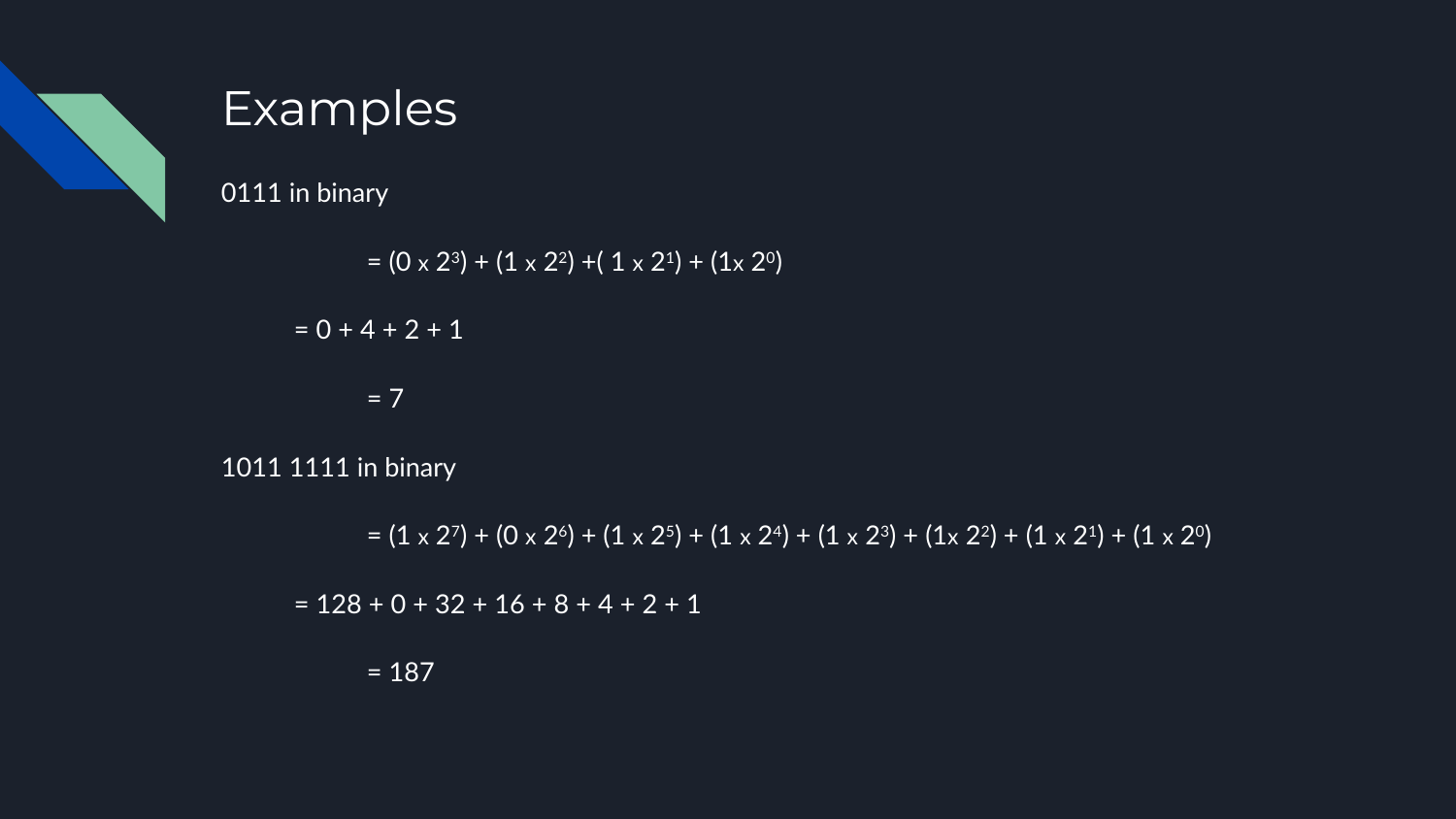

# Examples
0111 in binary
	= (0 x 23) + (1 x 22) +( 1 x 21) + (1x 20)
= 0 + 4 + 2 + 1
= 7
1011 1111 in binary
	= (1 x 27) + (0 x 26) + (1 x 25) + (1 x 24) + (1 x 23) + (1x 22) + (1 x 21) + (1 x 20)
= 128 + 0 + 32 + 16 + 8 + 4 + 2 + 1
= 187